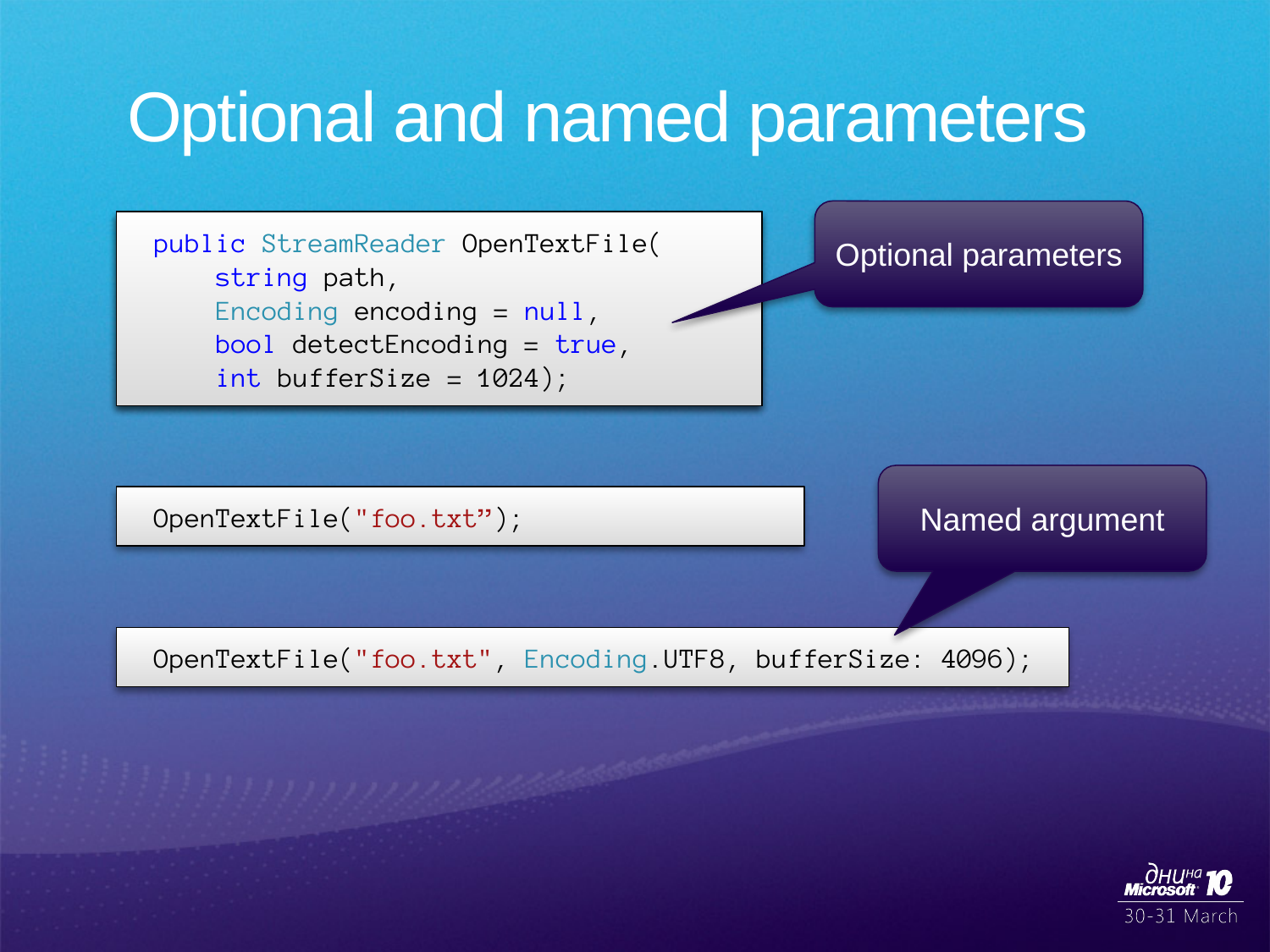

Optional and named parameters
Optional parameters
public StreamReader OpenTextFile(
    string path,
    Encoding encoding,
    bool detectEncoding,
    int bufferSize);
public StreamReader OpenTextFile(
    string path,
    Encoding encoding = null,
    bool detectEncoding = true,
    int bufferSize = 1024);
Named argument
OpenTextFile("foo.txt”);
OpenTextFile("foo.txt", Encoding.UTF8, bufferSize: 4096);